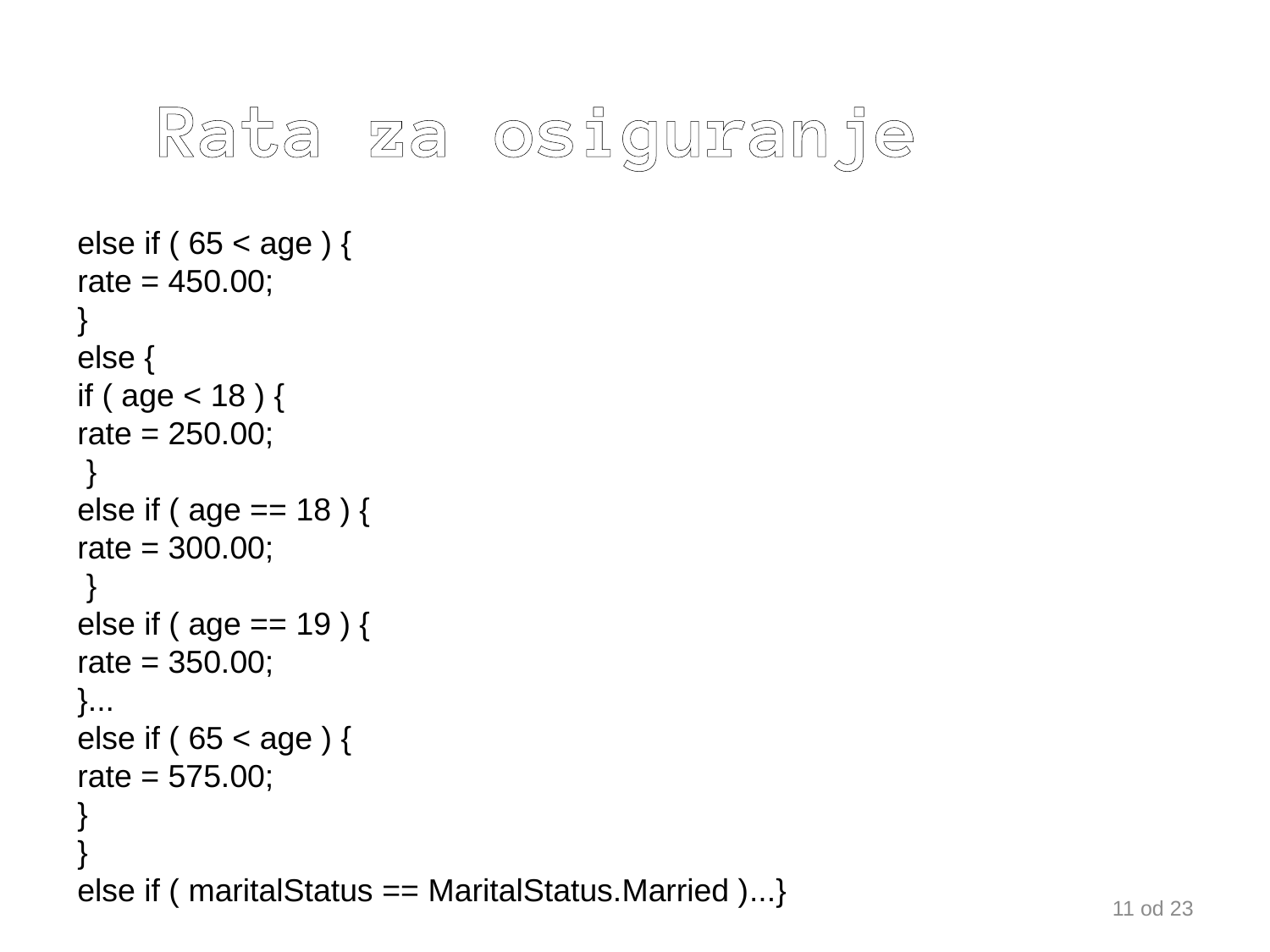

# Rata za osiguranje
else if ( 65 < age ) {
rate = 450.00;
}
else {
if ( age < 18 ) {
rate = 250.00;
 }
else if ( age == 18 ) {
rate = 300.00;
 }
else if ( age == 19 ) {
rate = 350.00;
}...
else if ( 65 < age ) {
rate = 575.00;
}
}
else if ( maritalStatus == MaritalStatus.Married )...}
11 od 23